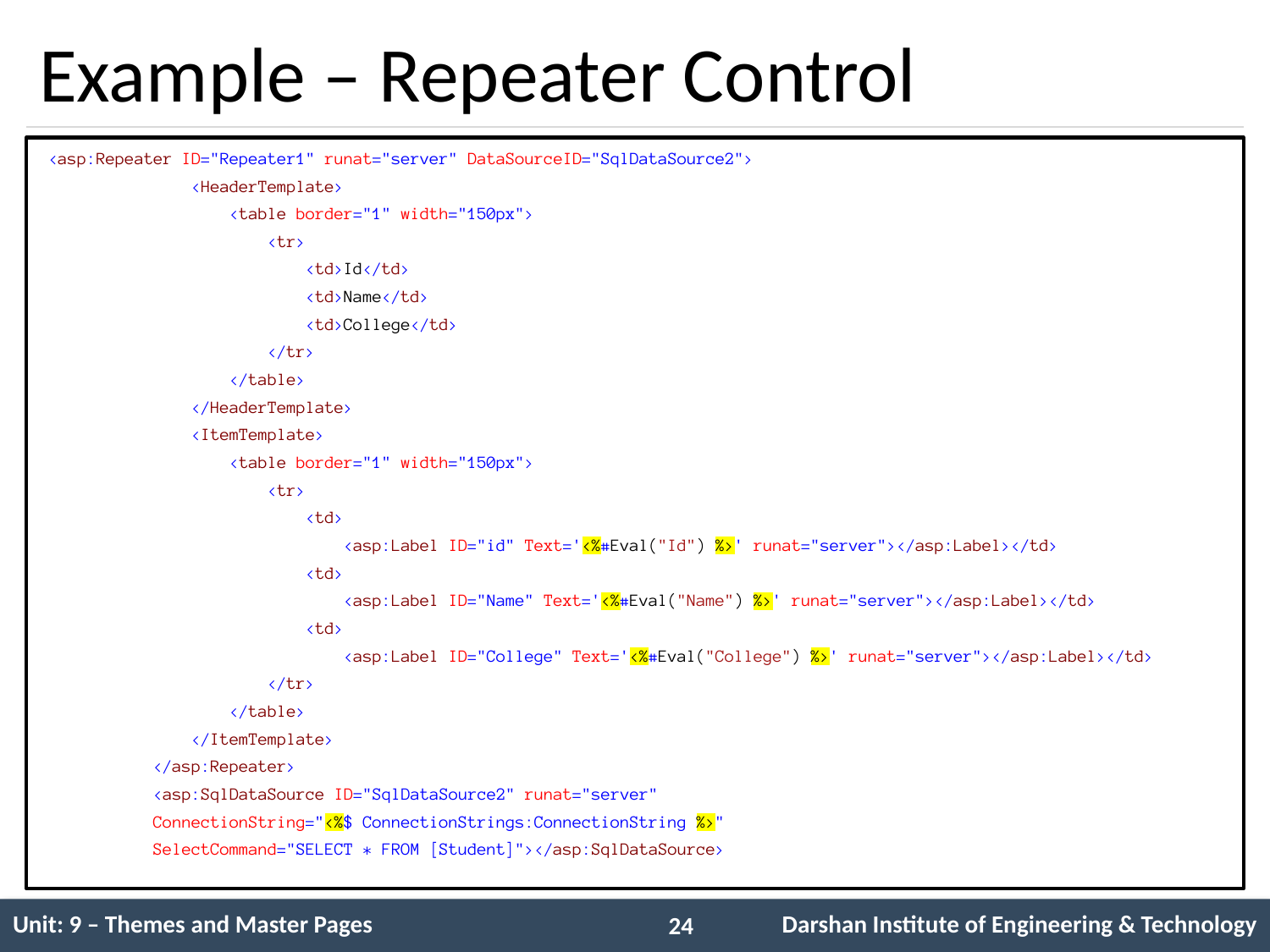

# Example – Repeater Control
 <asp:Repeater ID="Repeater1" runat="server" DataSourceID="SqlDataSource2">
                <HeaderTemplate>
                    <table border="1" width="150px">
                        <tr>
                            <td>Id</td>
                            <td>Name</td>
                            <td>College</td>
                        </tr>
                    </table>
                </HeaderTemplate>
                <ItemTemplate>
                    <table border="1" width="150px">
                        <tr>
                            <td>
                                <asp:Label ID="id" Text='<%#Eval("Id") %>' runat="server"></asp:Label></td>
                            <td>
                                <asp:Label ID="Name" Text='<%#Eval("Name") %>' runat="server"></asp:Label></td>
                            <td>
                                <asp:Label ID="College" Text='<%#Eval("College") %>' runat="server"></asp:Label></td>
                        </tr>
                    </table>
                </ItemTemplate>
            </asp:Repeater>
            <asp:SqlDataSource ID="SqlDataSource2" runat="server"
            ConnectionString="<%$ ConnectionStrings:ConnectionString %>"
            SelectCommand="SELECT * FROM [Student]"></asp:SqlDataSource>